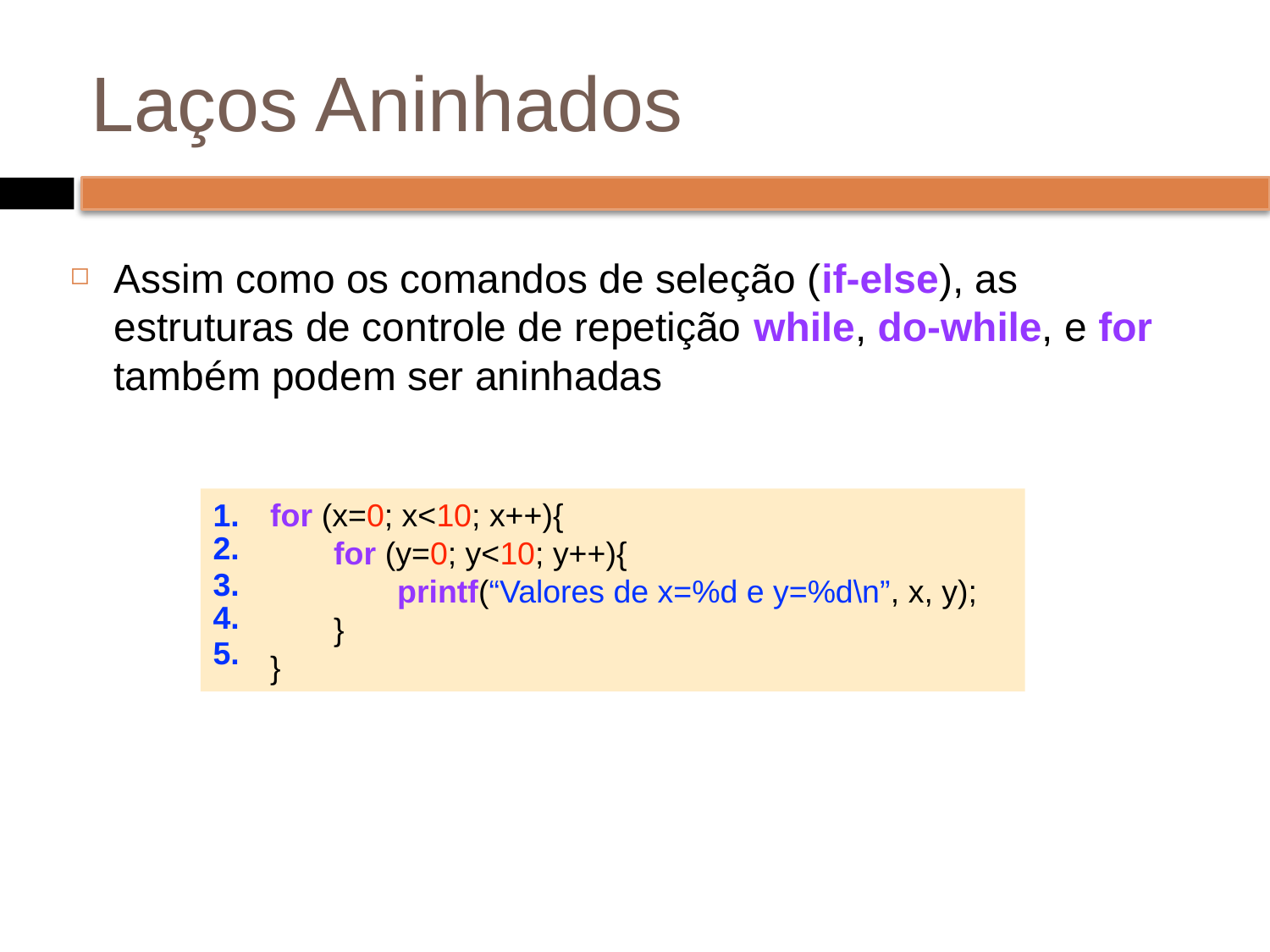

# Laços Aninhados
Assim como os comandos de seleção (if-else), as estruturas de controle de repetição while, do-while, e for também podem ser aninhadas
for (x=0; x<10; x++){
for (y=0; y<10; y++){
printf(“Valores de x=%d e y=%d\n”, x, y);
}
}
1.
2.
3.
4.
5.
76